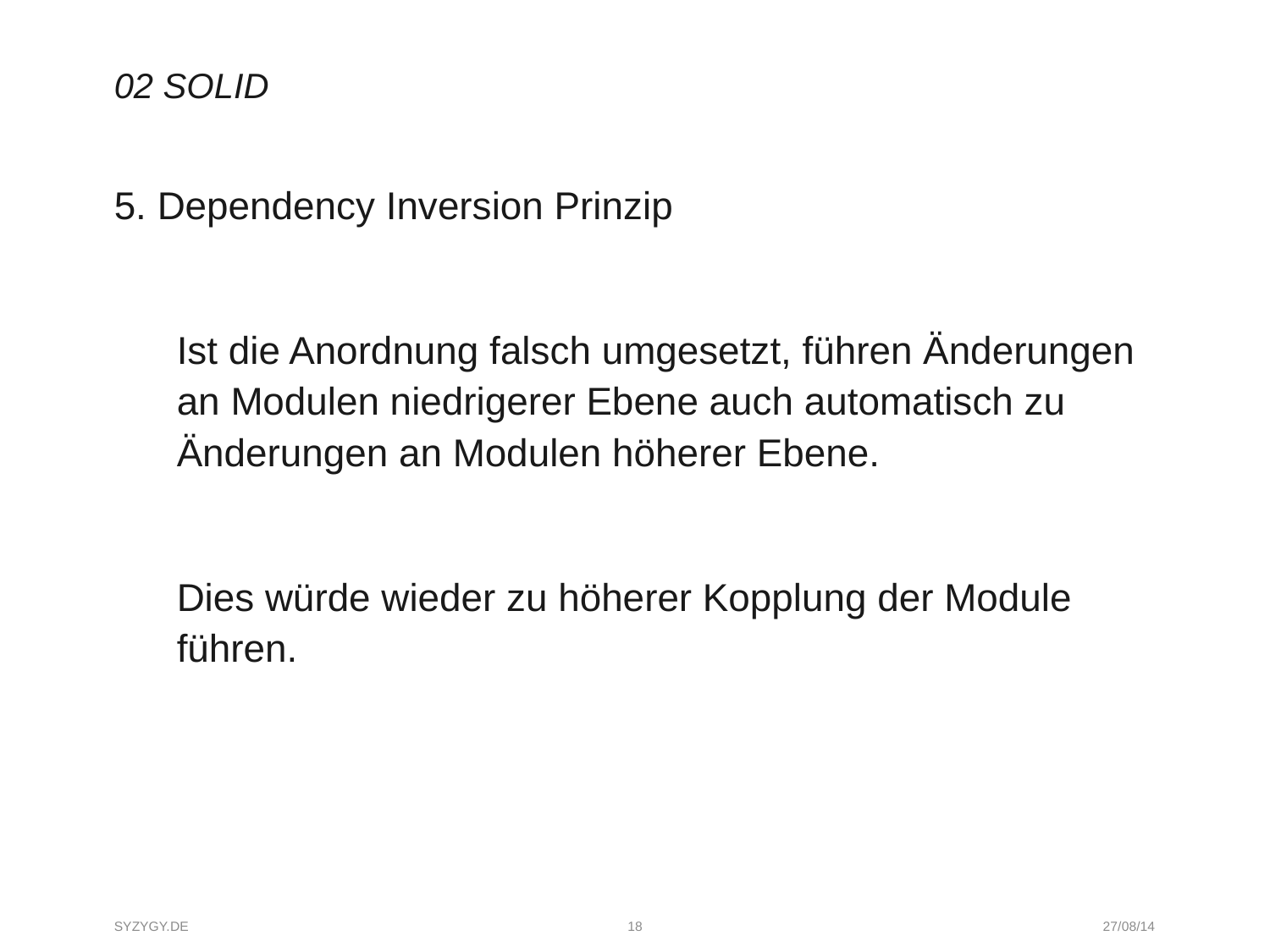

# 02 SOLID
5. Dependency Inversion Prinzip

	Ist die Anordnung falsch umgesetzt, führen Änderungen an Modulen niedrigerer Ebene auch automatisch zu Änderungen an Modulen höherer Ebene.

	Dies würde wieder zu höherer Kopplung der Module führen.
SYZYGY.DE
18
27/08/14